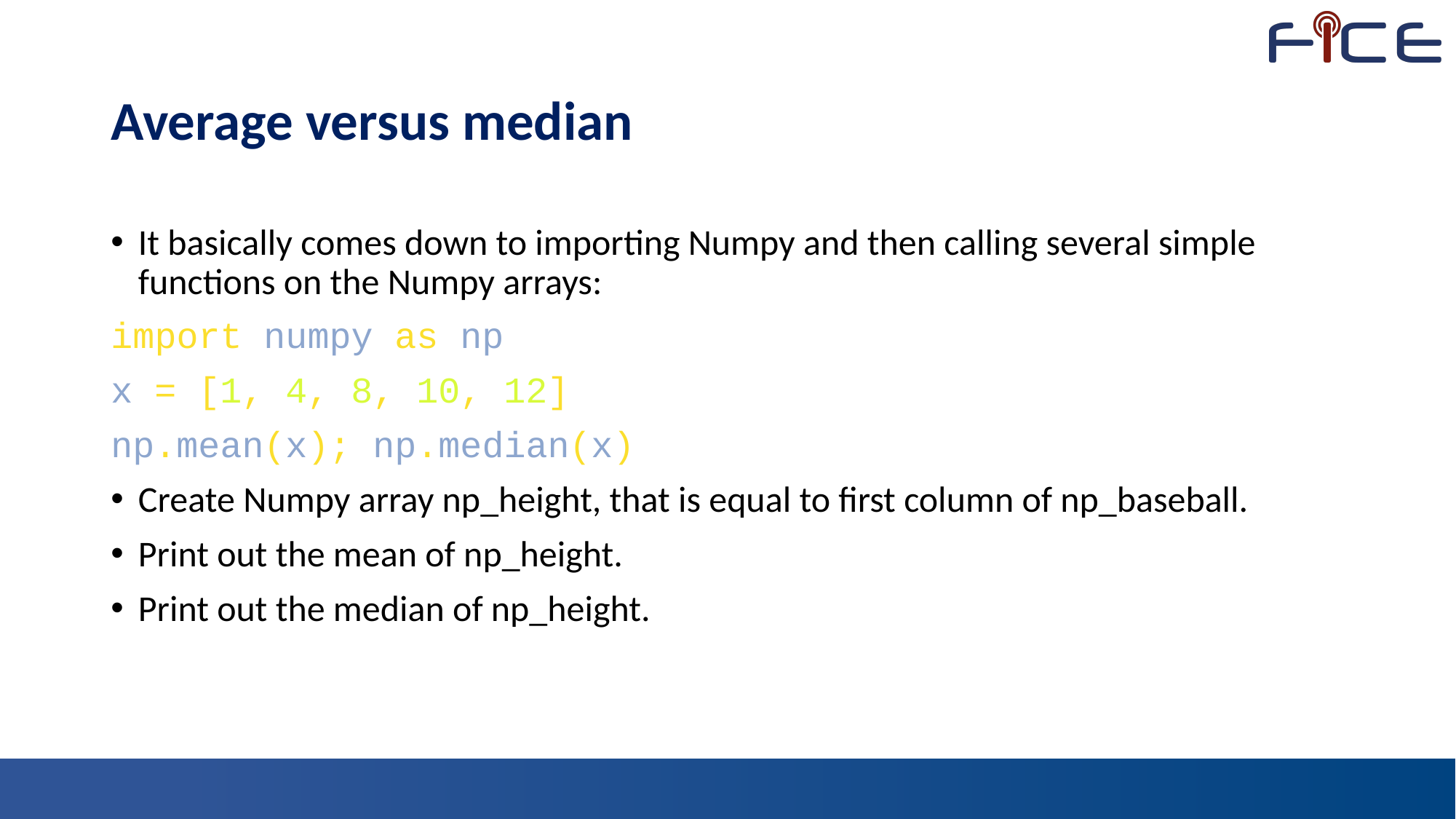

# Average versus median
It basically comes down to importing Numpy and then calling several simple functions on the Numpy arrays:
import numpy as np
x = [1, 4, 8, 10, 12]
np.mean(x); np.median(x)
Create Numpy array np_height, that is equal to first column of np_baseball.
Print out the mean of np_height.
Print out the median of np_height.